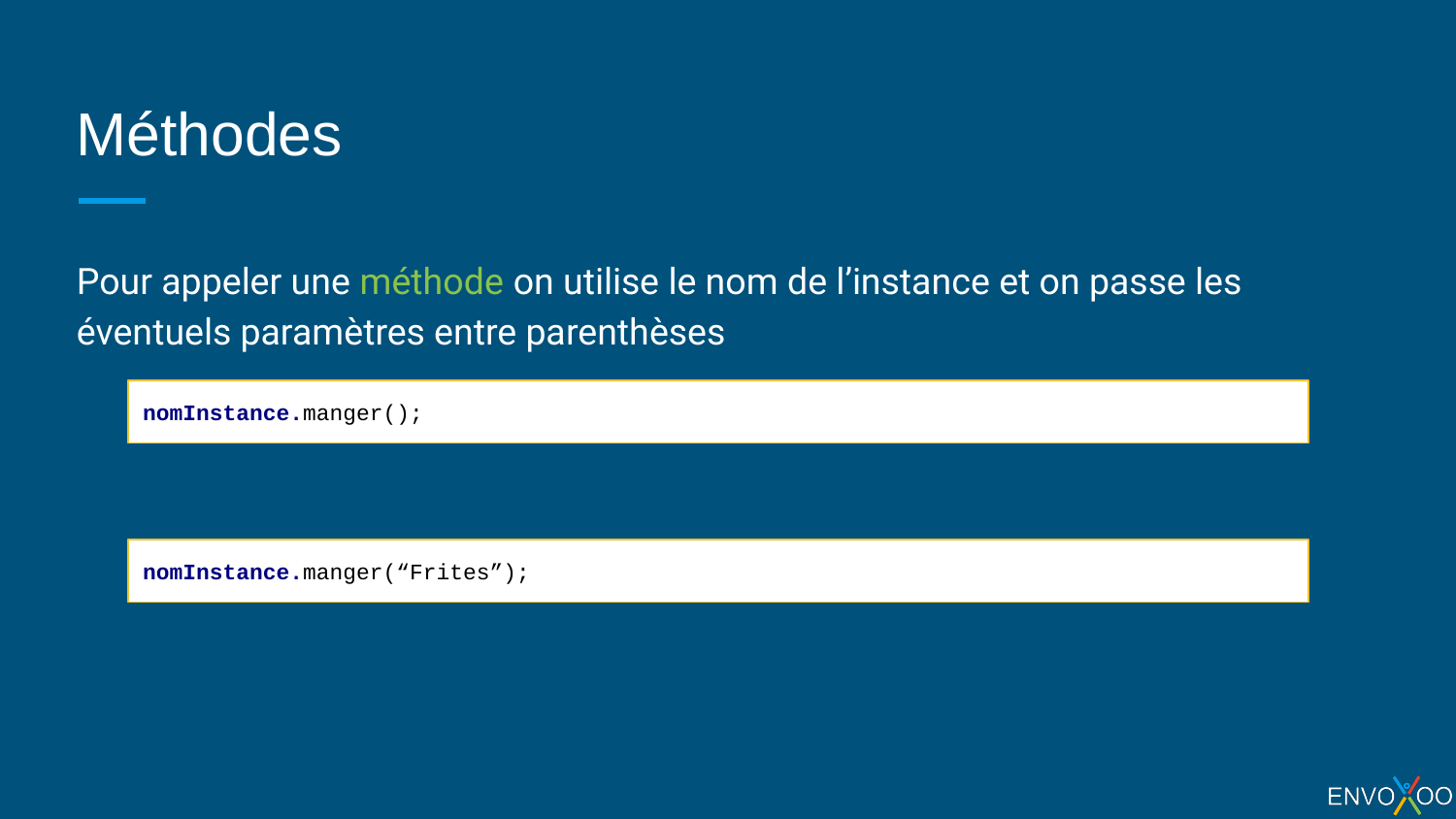

# Méthodes
Pour appeler une méthode on utilise le nom de l’instance et on passe les éventuels paramètres entre parenthèses

nomInstance.manger();

nomInstance.manger(“Frites”);